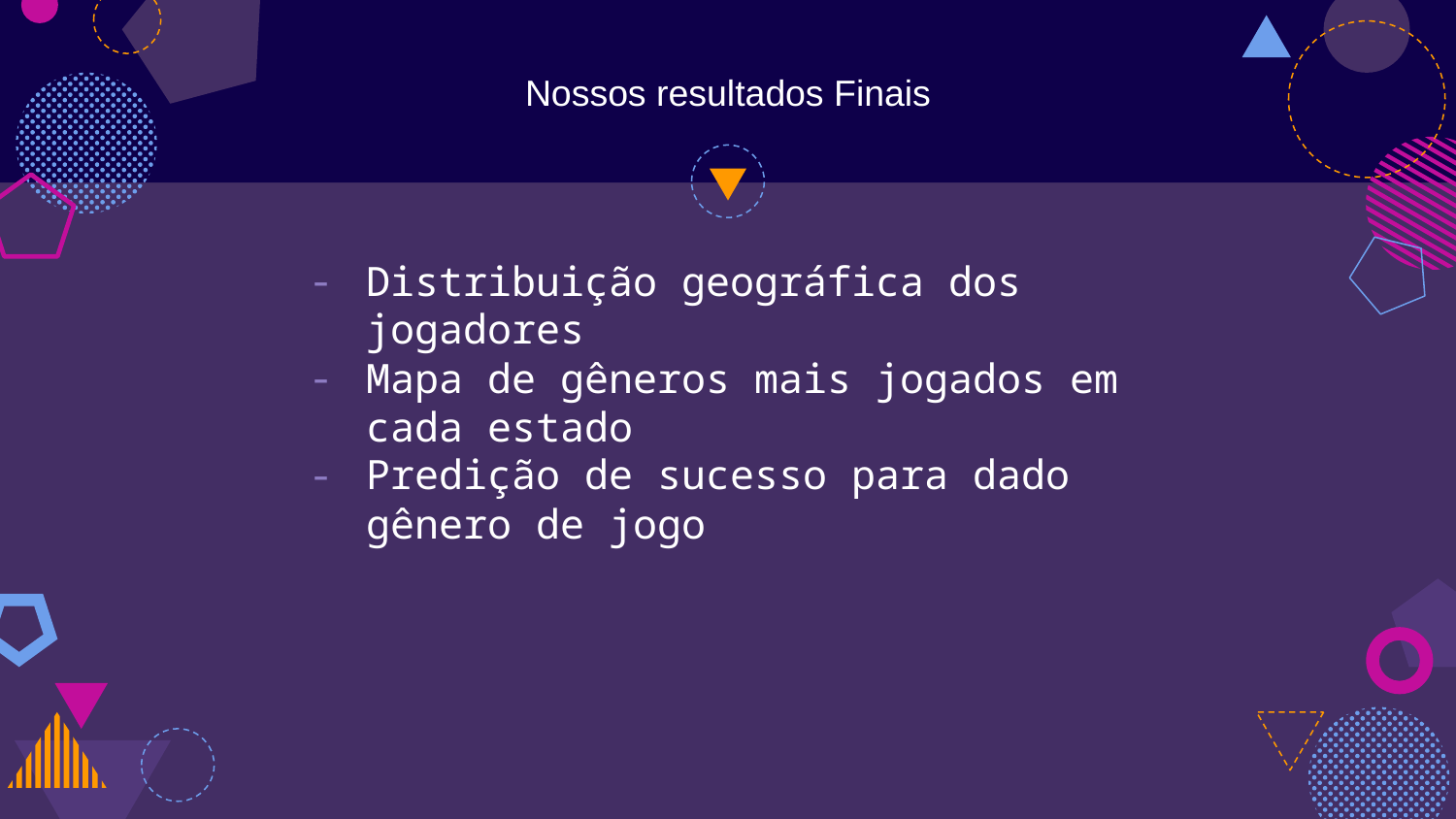

# Nossos resultados Finais
Distribuição geográfica dos jogadores
Mapa de gêneros mais jogados em cada estado
Predição de sucesso para dado gênero de jogo